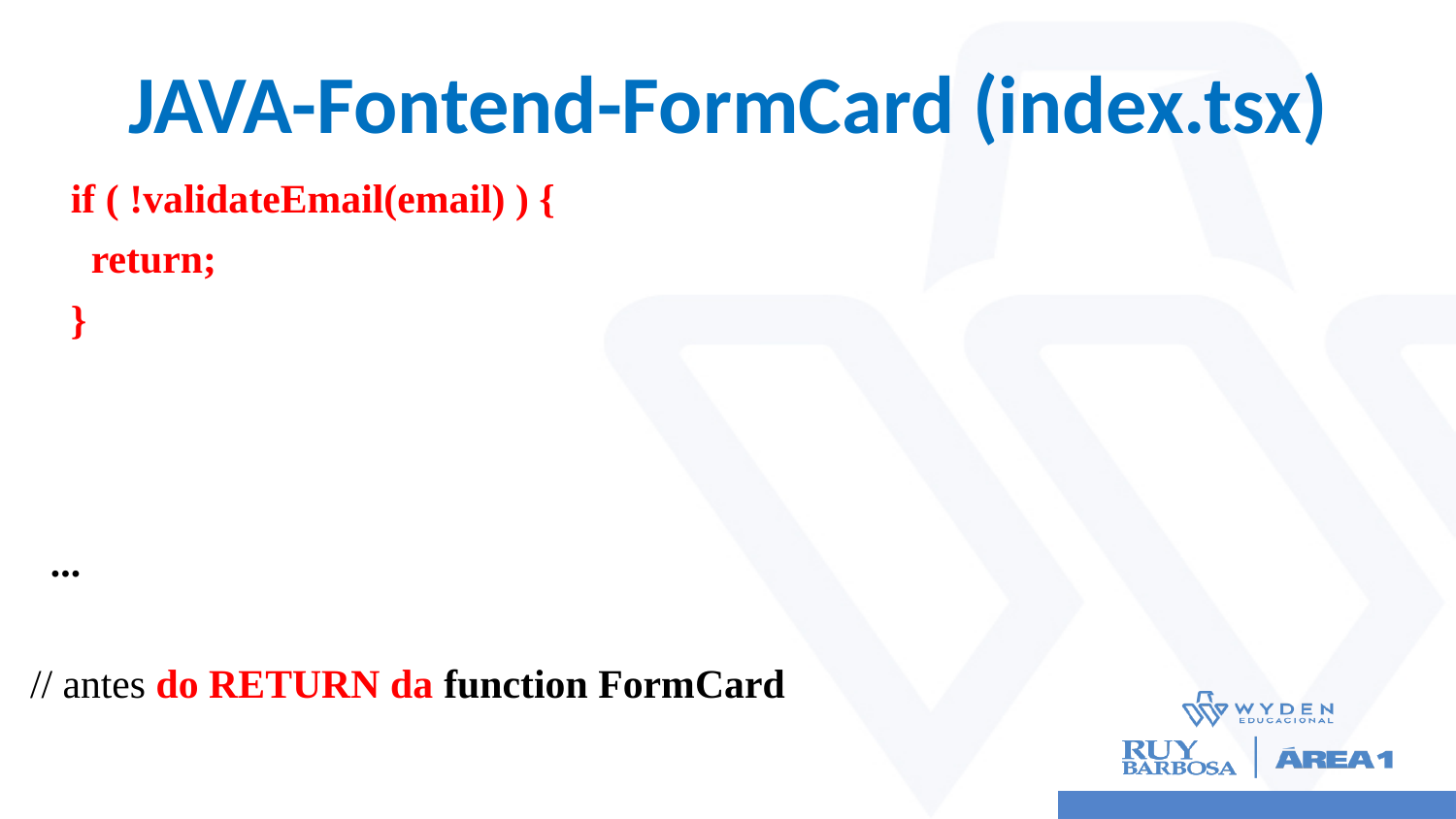

# JAVA-Fontend-FormCard (index.tsx)
    if ( !validateEmail(email) ) {
      return;
    }

  ...

// antes do RETURN da function FormCard